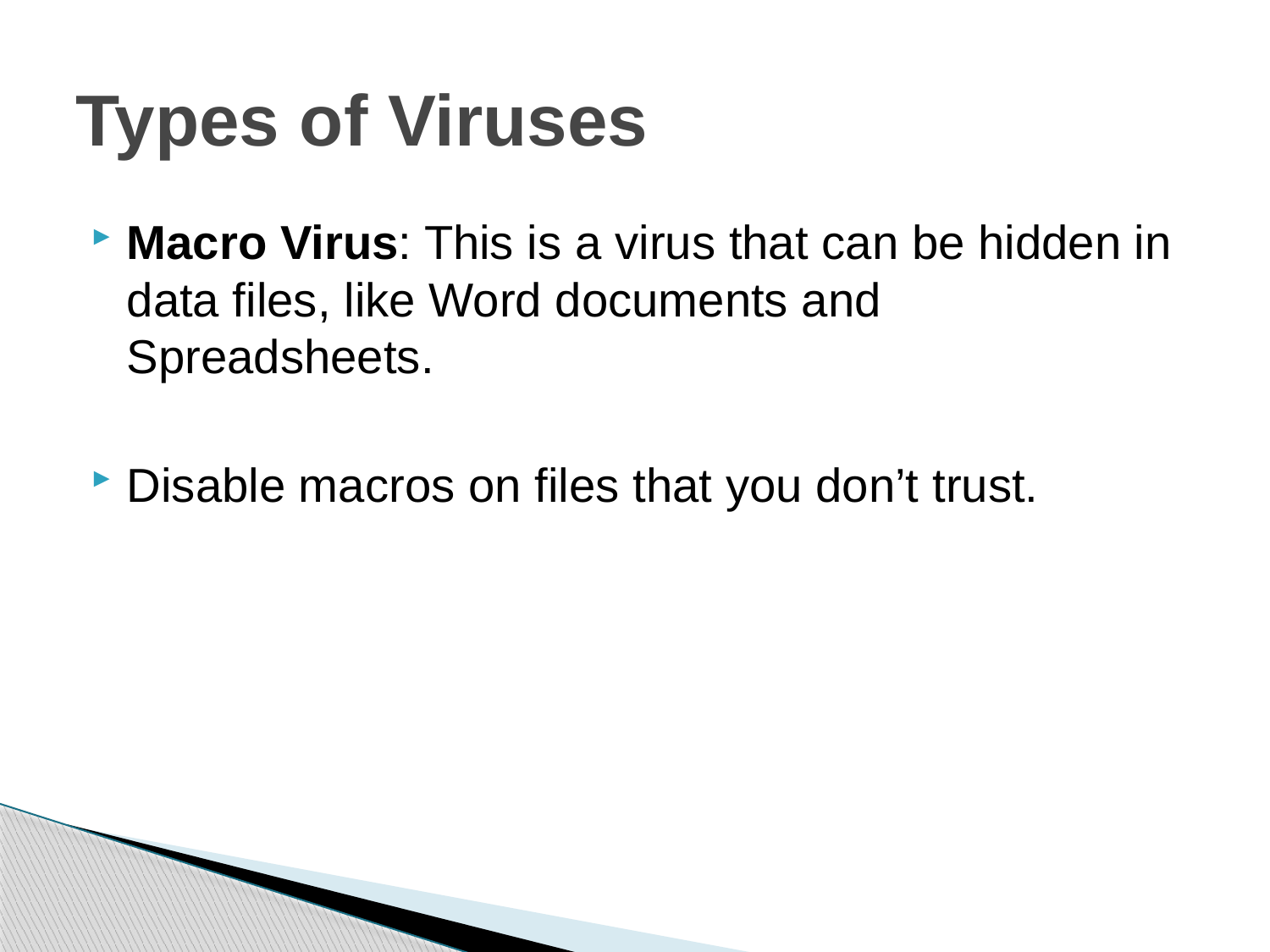

# Types of Viruses
Macro Virus: This is a virus that can be hidden in data files, like Word documents and Spreadsheets.

Disable macros on files that you don’t trust.